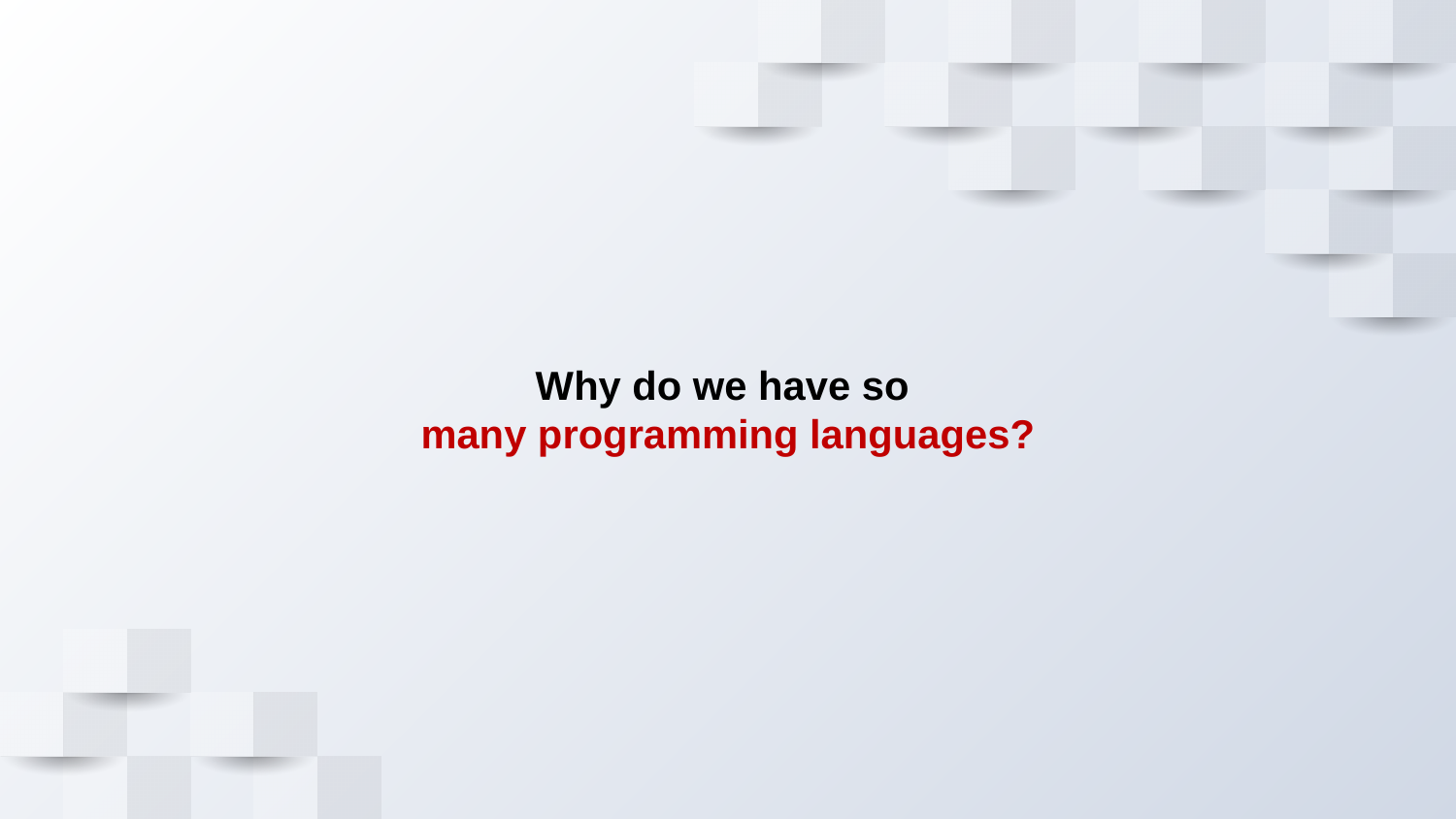

Why do we have so
many programming languages?